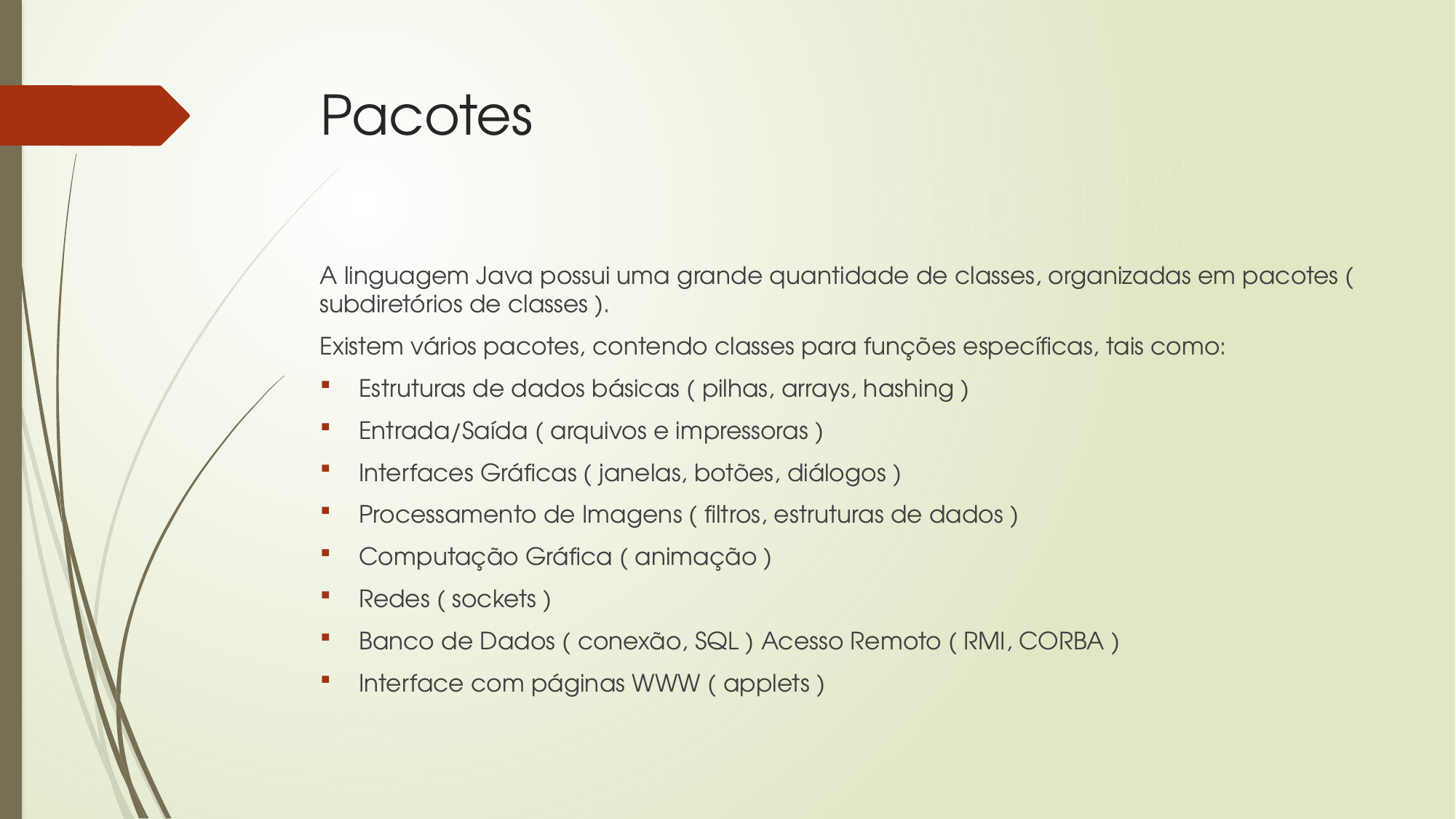

# Pacotes
A linguagem Java possui uma grande quantidade de classes, organizadas em pacotes ( subdiretórios de classes ).
Existem vários pacotes, contendo classes para funções específicas, tais como:
Estruturas de dados básicas ( pilhas, arrays, hashing )
Entrada/Saída ( arquivos e impressoras )
Interfaces Gráficas ( janelas, botões, diálogos )
Processamento de Imagens ( filtros, estruturas de dados )
Computação Gráfica ( animação )
Redes ( sockets )
Banco de Dados ( conexão, SQL ) Acesso Remoto ( RMI, CORBA )
Interface com páginas WWW ( applets )